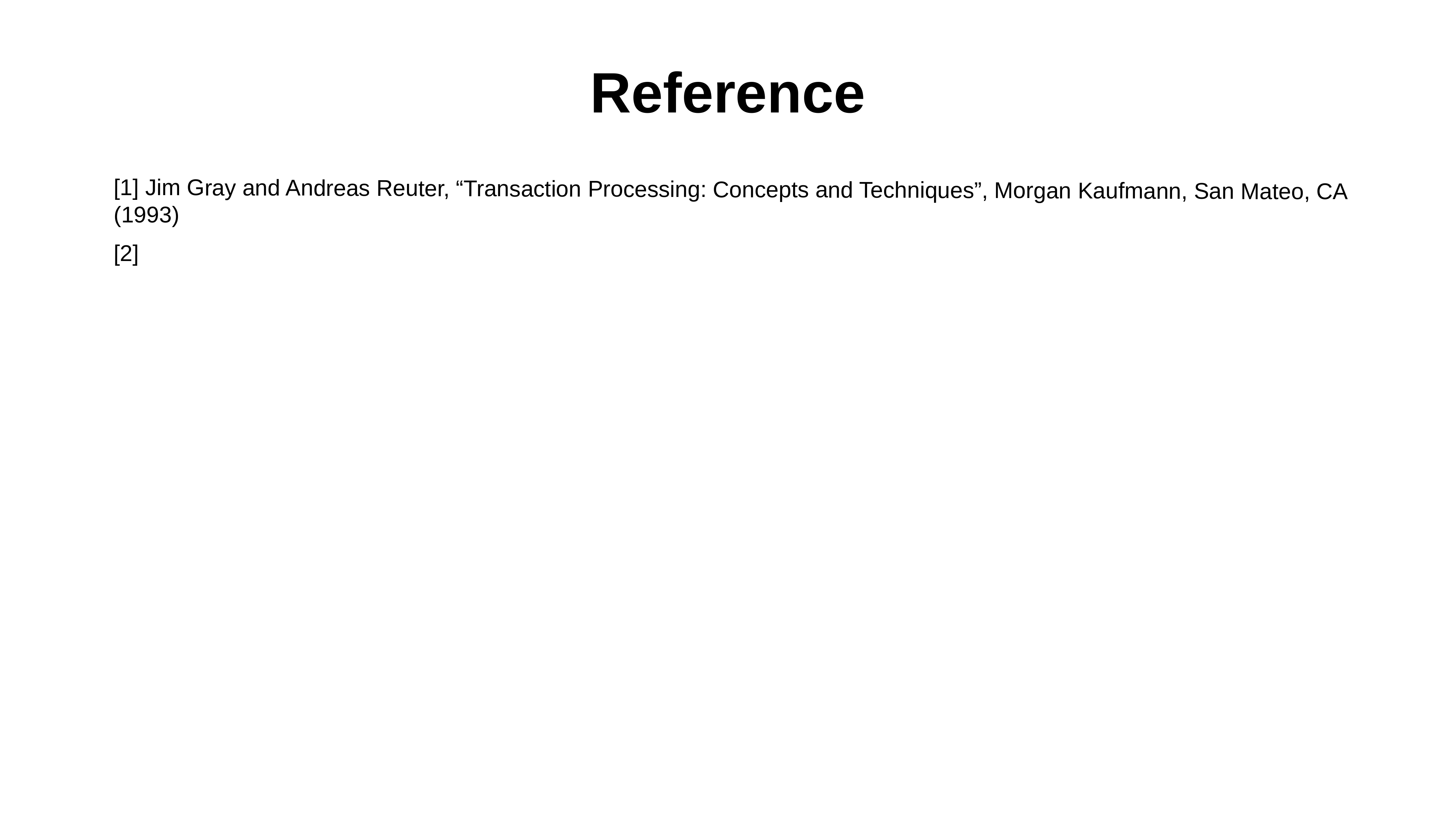

Reference
[1] Jim Gray and Andreas Reuter, “Transaction Processing: Concepts and Techniques”, Morgan Kaufmann, San Mateo, CA (1993)
[2]